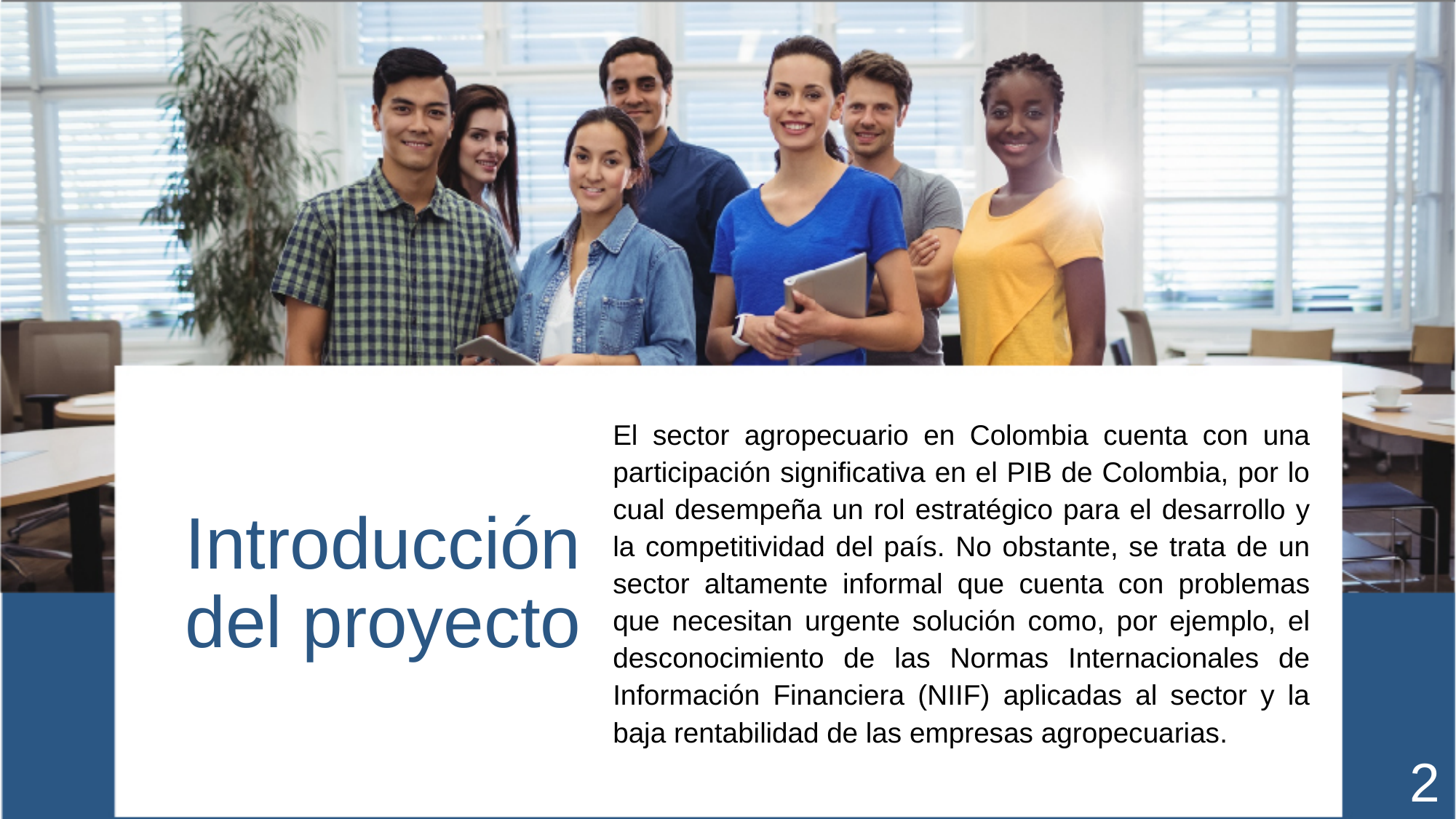

El sector agropecuario en Colombia cuenta con una participación significativa en el PIB de Colombia, por lo cual desempeña un rol estratégico para el desarrollo y la competitividad del país. No obstante, se trata de un sector altamente informal que cuenta con problemas que necesitan urgente solución como, por ejemplo, el desconocimiento de las Normas Internacionales de Información Financiera (NIIF) aplicadas al sector y la baja rentabilidad de las empresas agropecuarias.
# Introducción del proyecto
2